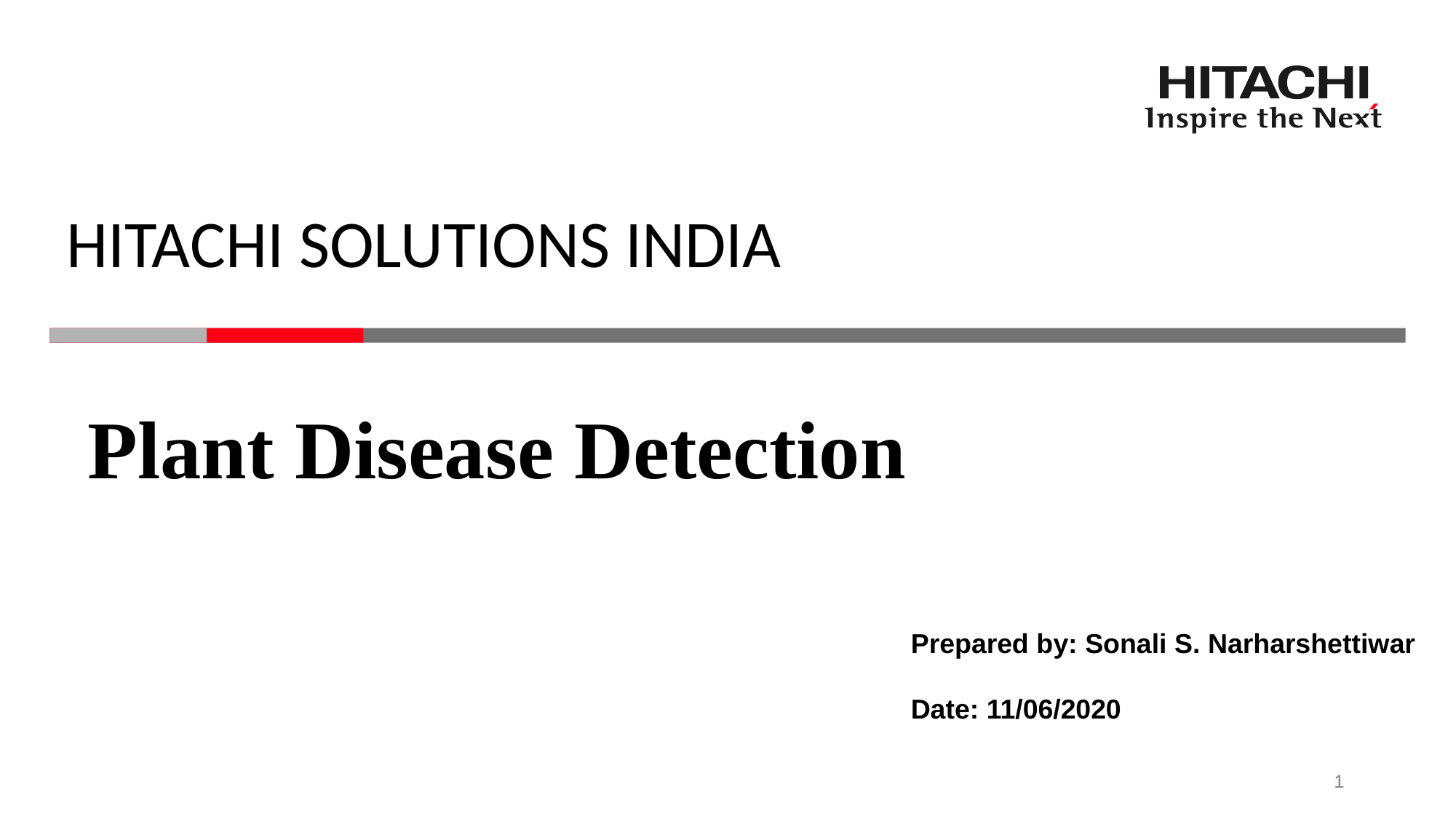

HITACHI SOLUTIONS INDIA

Plant Disease Detection
Prepared by: Sonali S. Narharshettiwar

Date: 11/06/2020
1
1